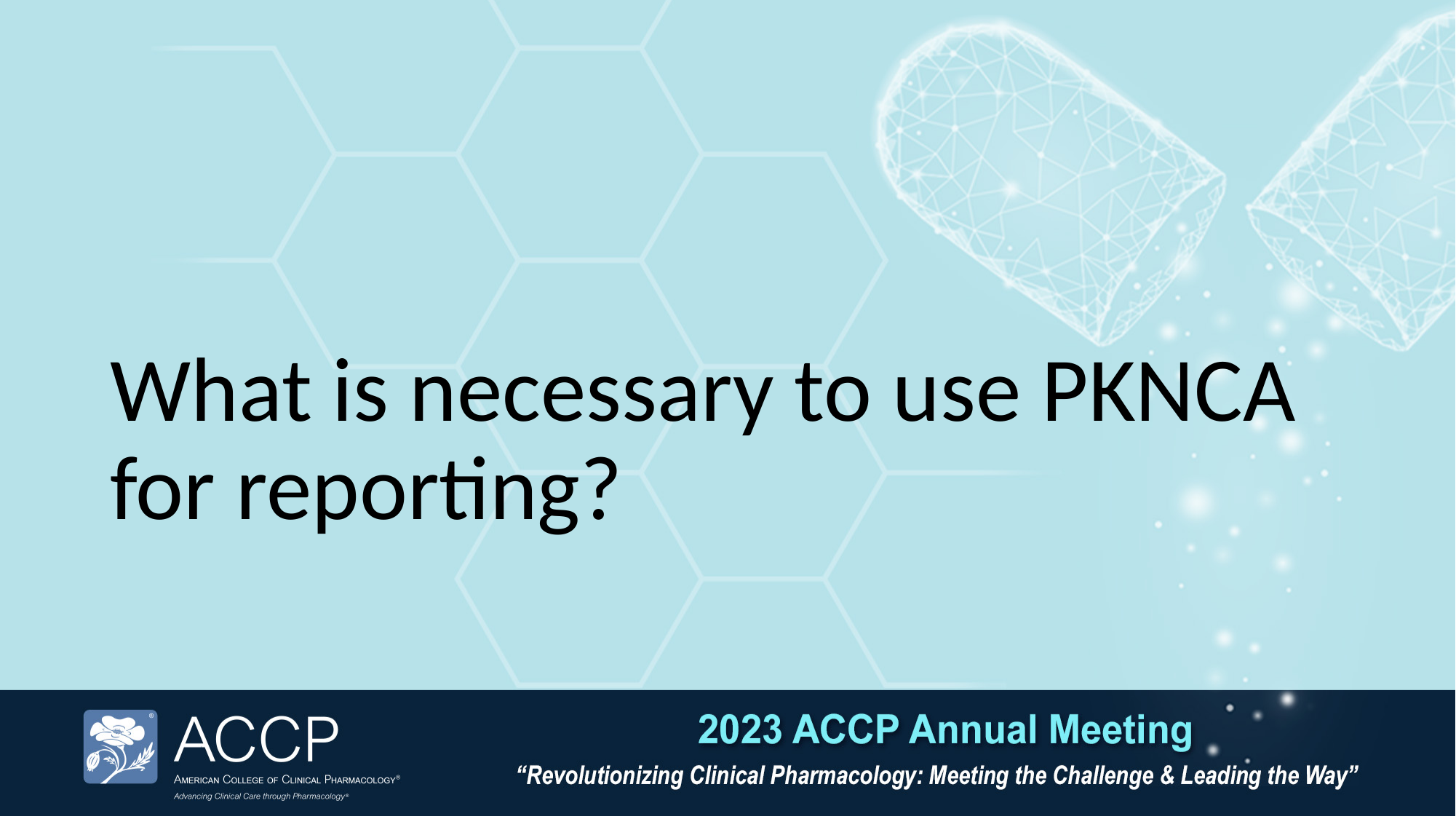

# What is necessary to use PKNCA for reporting?